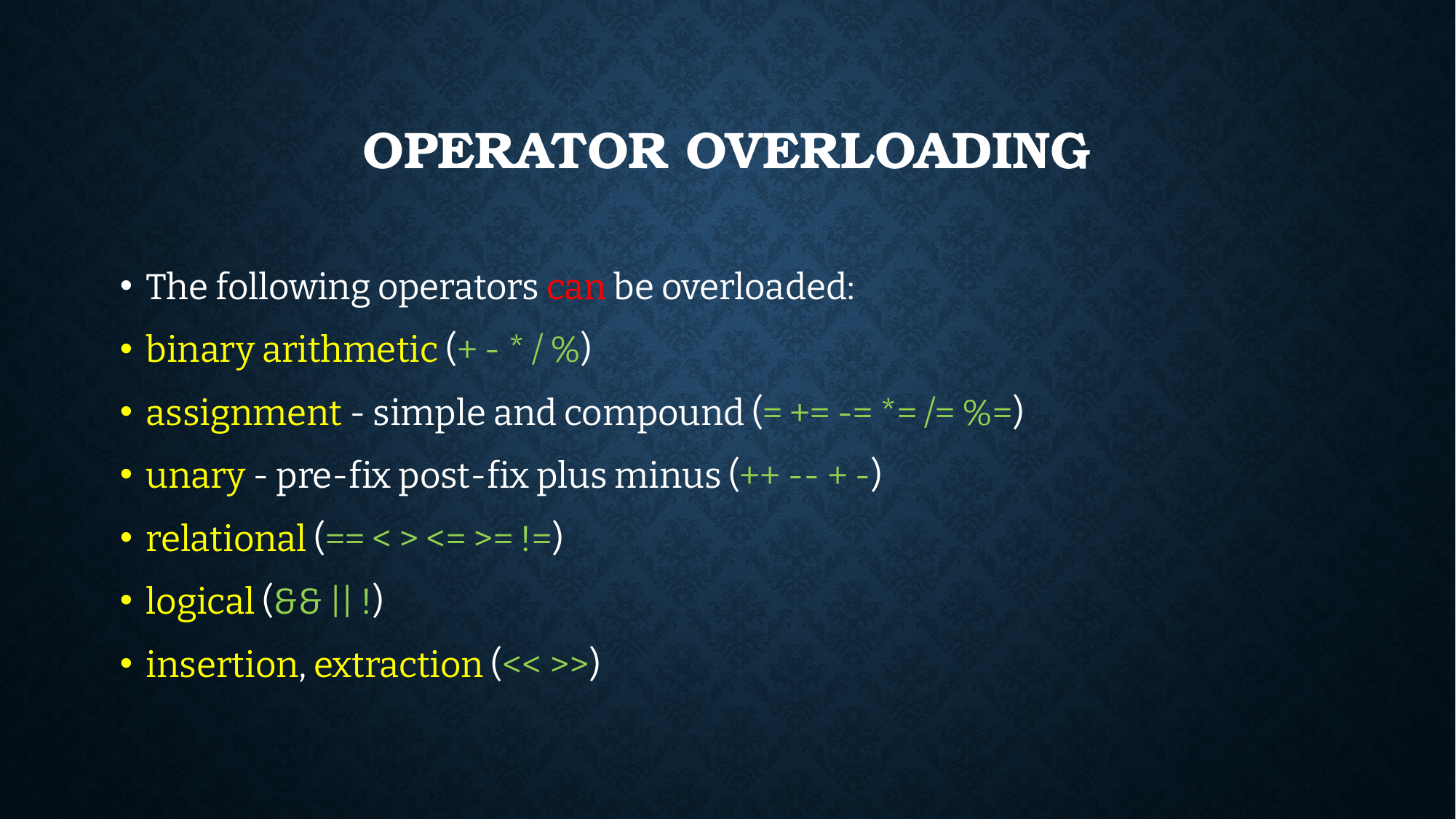

# Operator Overloading
The following operators can be overloaded:
binary arithmetic (+ - * / %)
assignment - simple and compound (= += -= *= /= %=)
unary - pre-fix post-fix plus minus (++ -- + -)
relational (== < > <= >= !=)
logical (&& || !)
insertion, extraction (<< >>)